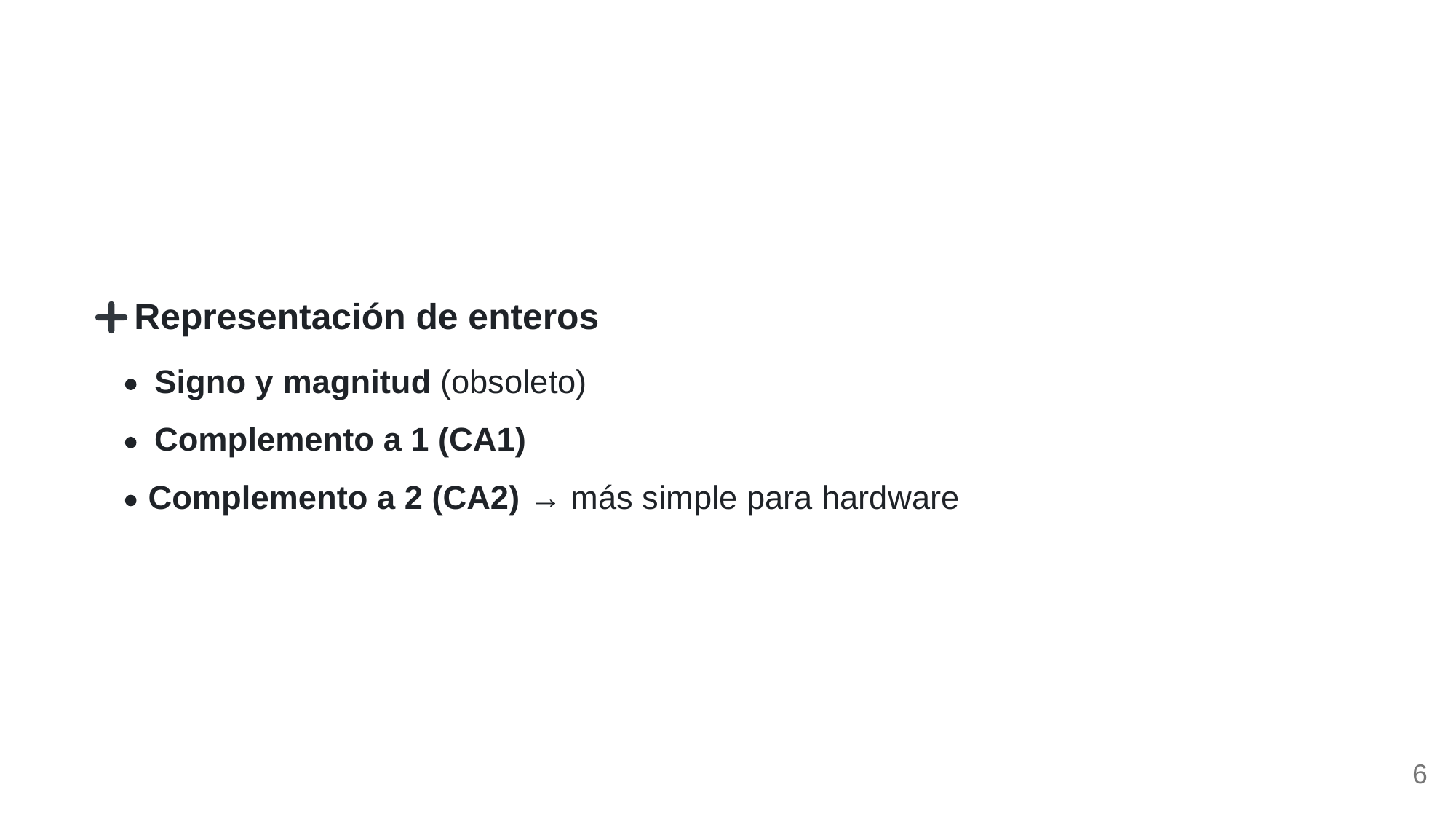

Representación de enteros

Signo y magnitud (obsoleto)

Complemento a 1 (CA1)

Complemento a 2 (CA2) → más simple para hardware

6